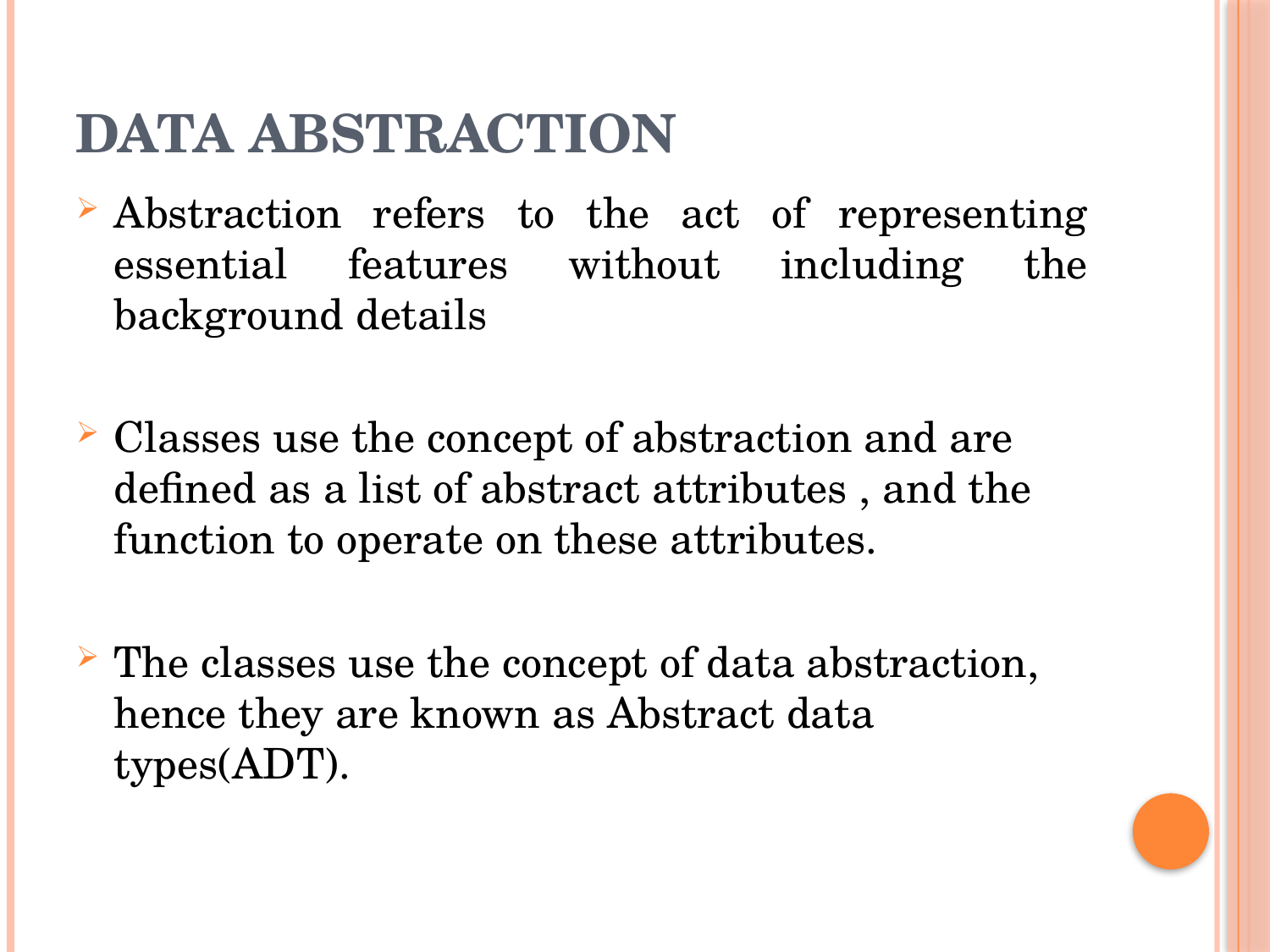

# Data Abstraction
Abstraction refers to the act of representing essential features without including the background details

Classes use the concept of abstraction and are defined as a list of abstract attributes , and the function to operate on these attributes.

The classes use the concept of data abstraction, hence they are known as Abstract data types(ADT).